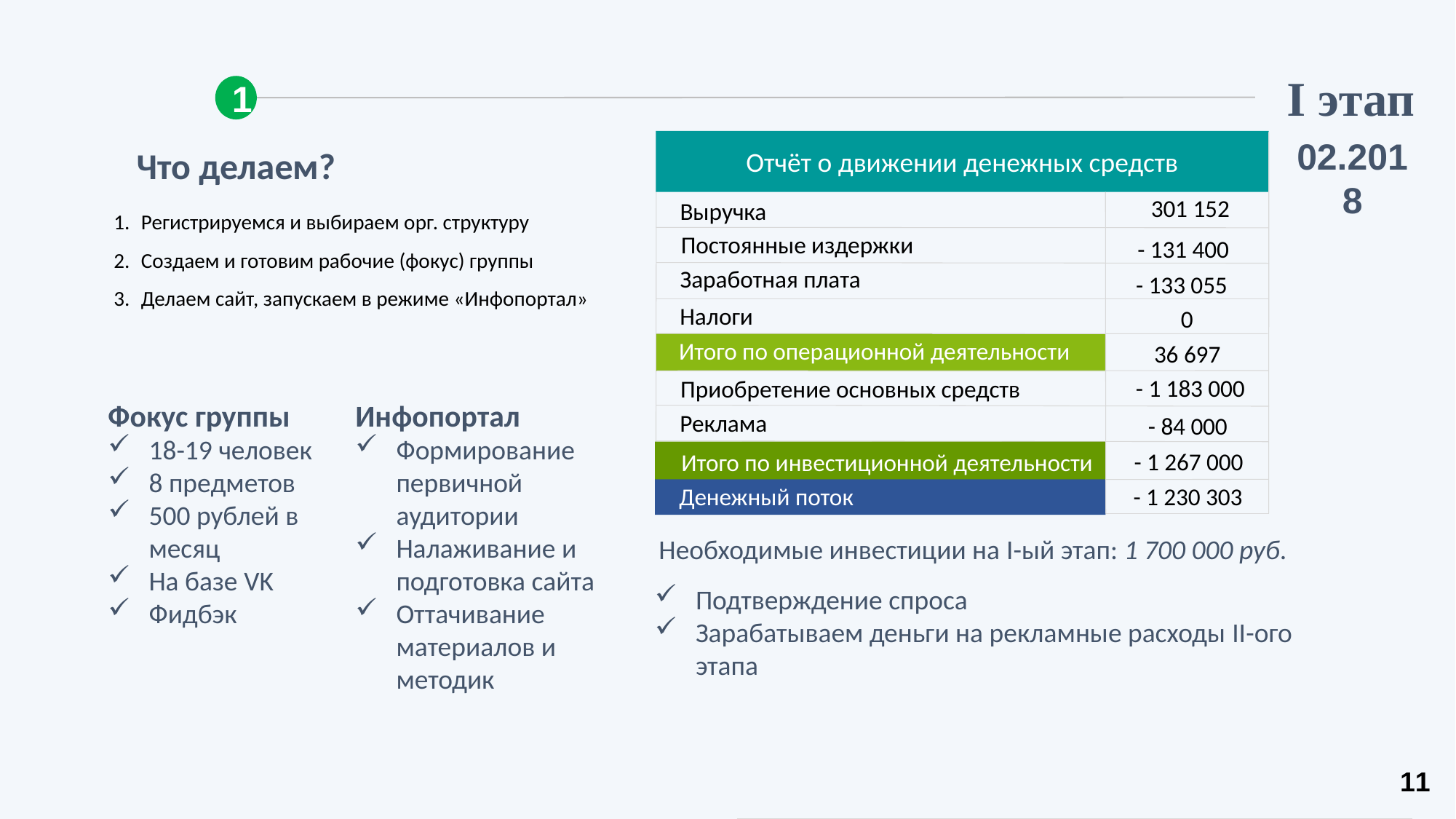

I этап
1
Отчёт о движении денежных средств
301 152
Выручка
Постоянные издержки
- 131 400
Заработная плата
- 133 055
Налоги
0
Итого по операционной деятельности
36 697

- 1 183 000
Приобретение основных средств
Реклама
- 84 000
- 1 267 000

Итого по инвестиционной деятельности
Денежный поток
- 1 230 303

02.2018
Что делаем?
Регистрируемся и выбираем орг. структуру
Создаем и готовим рабочие (фокус) группы
Делаем сайт, запускаем в режиме «Инфопортал»

Фокус группы
18-19 человек
8 предметов
500 рублей в месяц
На базе VK
Фидбэк

Инфопортал
Формирование первичной аудитории
Налаживание и подготовка сайта
Оттачивание материалов и методик

Необходимые инвестиции на I-ый этап: 1 700 000 руб.
Подтверждение спроса
Зарабатываем деньги на рекламные расходы II-ого этапа
11